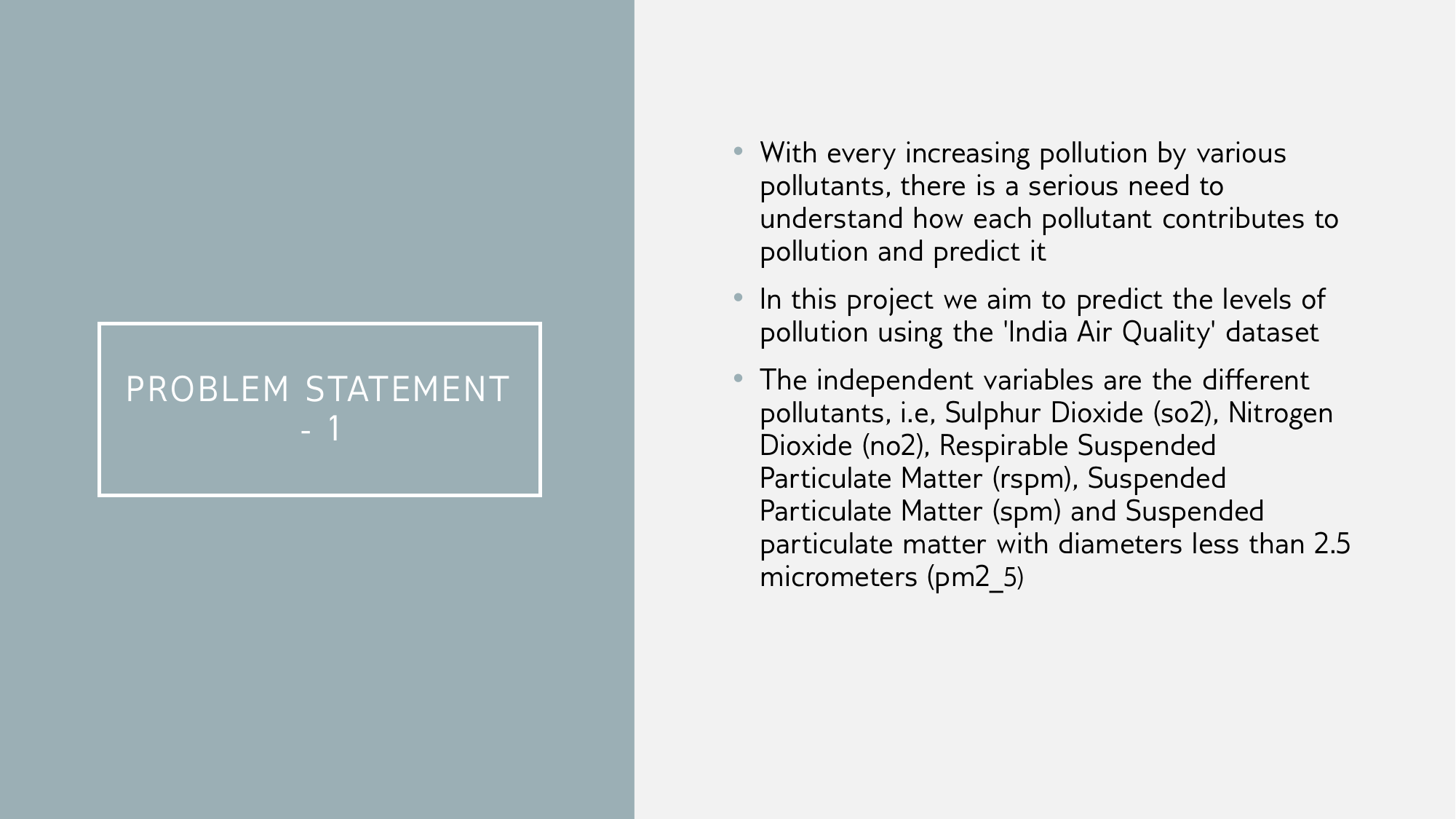

With every increasing pollution by various pollutants, there is a serious need to understand how each pollutant contributes to pollution and predict it
In this project we aim to predict the levels of pollution using the 'India Air Quality' dataset
The independent variables are the different pollutants, i.e, Sulphur Dioxide (so2), Nitrogen Dioxide (no2), Respirable Suspended Particulate Matter (rspm), Suspended Particulate Matter (spm) and Suspended particulate matter with diameters less than 2.5 micrometers (pm2_5)

# Problem statement - 1